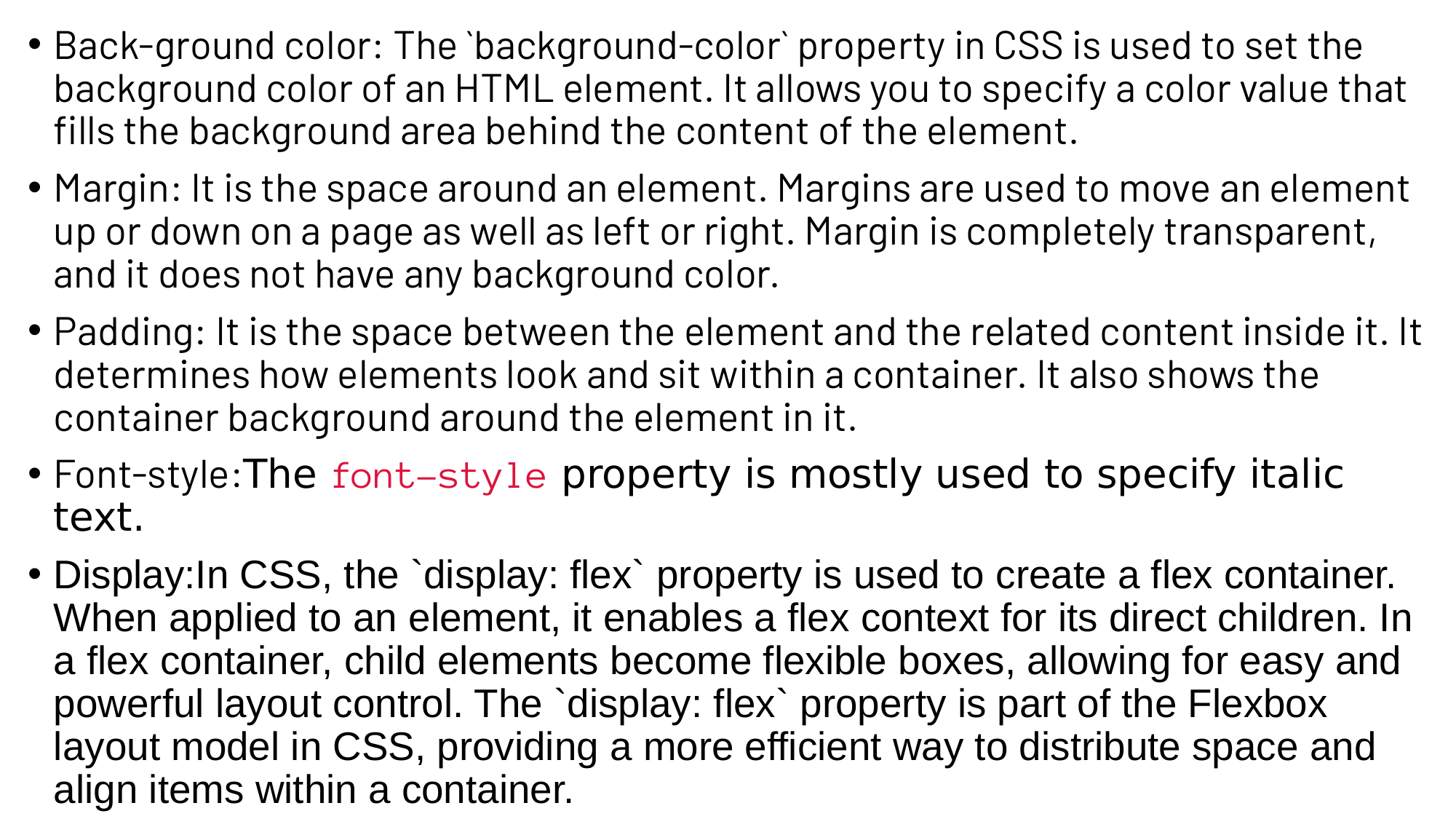

Back-ground color: The `background-color` property in CSS is used to set the background color of an HTML element. It allows you to specify a color value that fills the background area behind the content of the element.
Margin: It is the space around an element. Margins are used to move an element up or down on a page as well as left or right. Margin is completely transparent, and it does not have any background color.
Padding: It is the space between the element and the related content inside it. It determines how elements look and sit within a container. It also shows the container background around the element in it.
Font-style:The font-style property is mostly used to specify italic text.
Display:In CSS, the `display: flex` property is used to create a flex container. When applied to an element, it enables a flex context for its direct children. In a flex container, child elements become flexible boxes, allowing for easy and powerful layout control. The `display: flex` property is part of the Flexbox layout model in CSS, providing a more efficient way to distribute space and align items within a container.